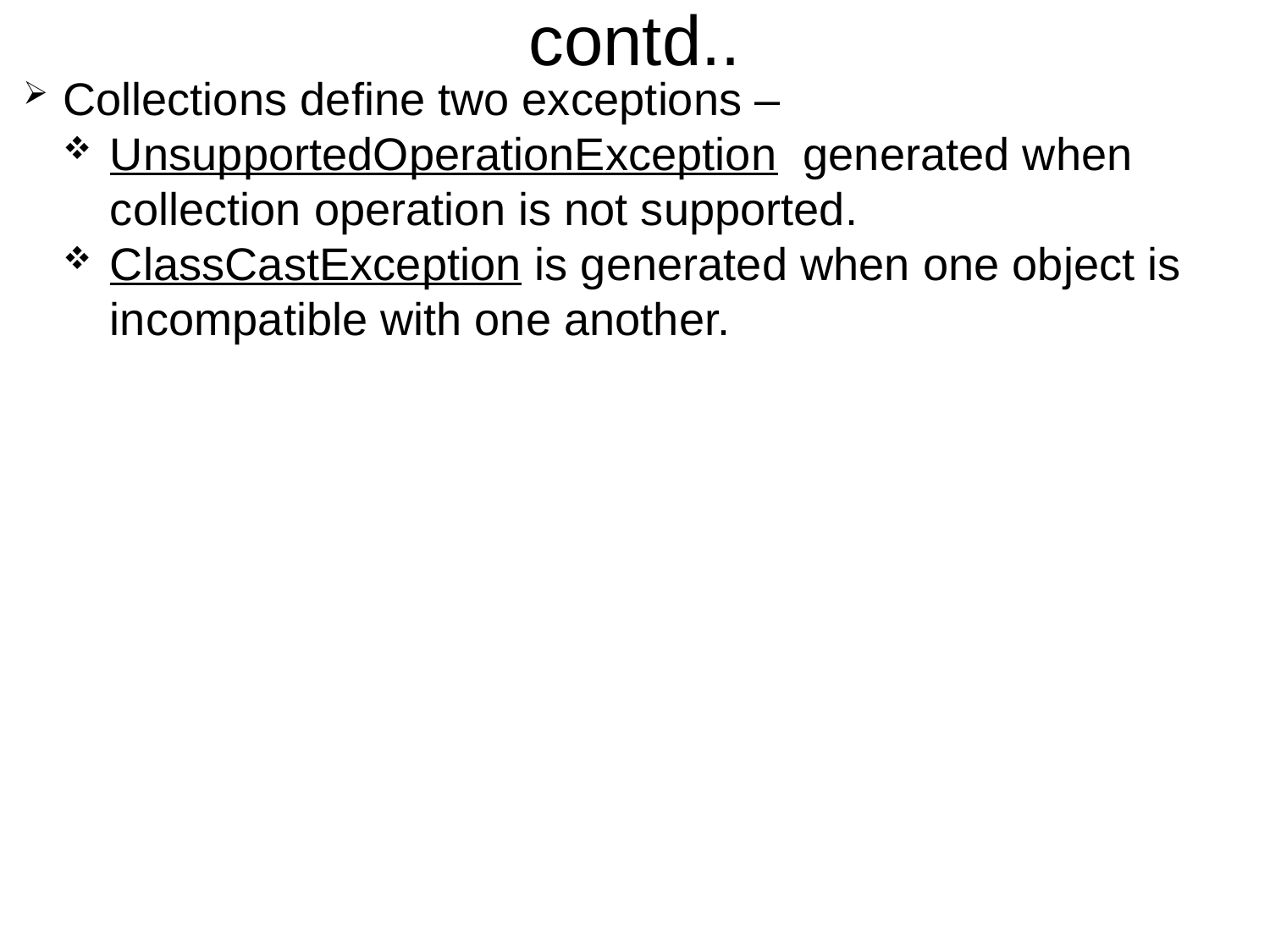

contd..
Collections define two exceptions –
UnsupportedOperationException  generated when collection operation is not supported.
ClassCastException is generated when one object is incompatible with one another.